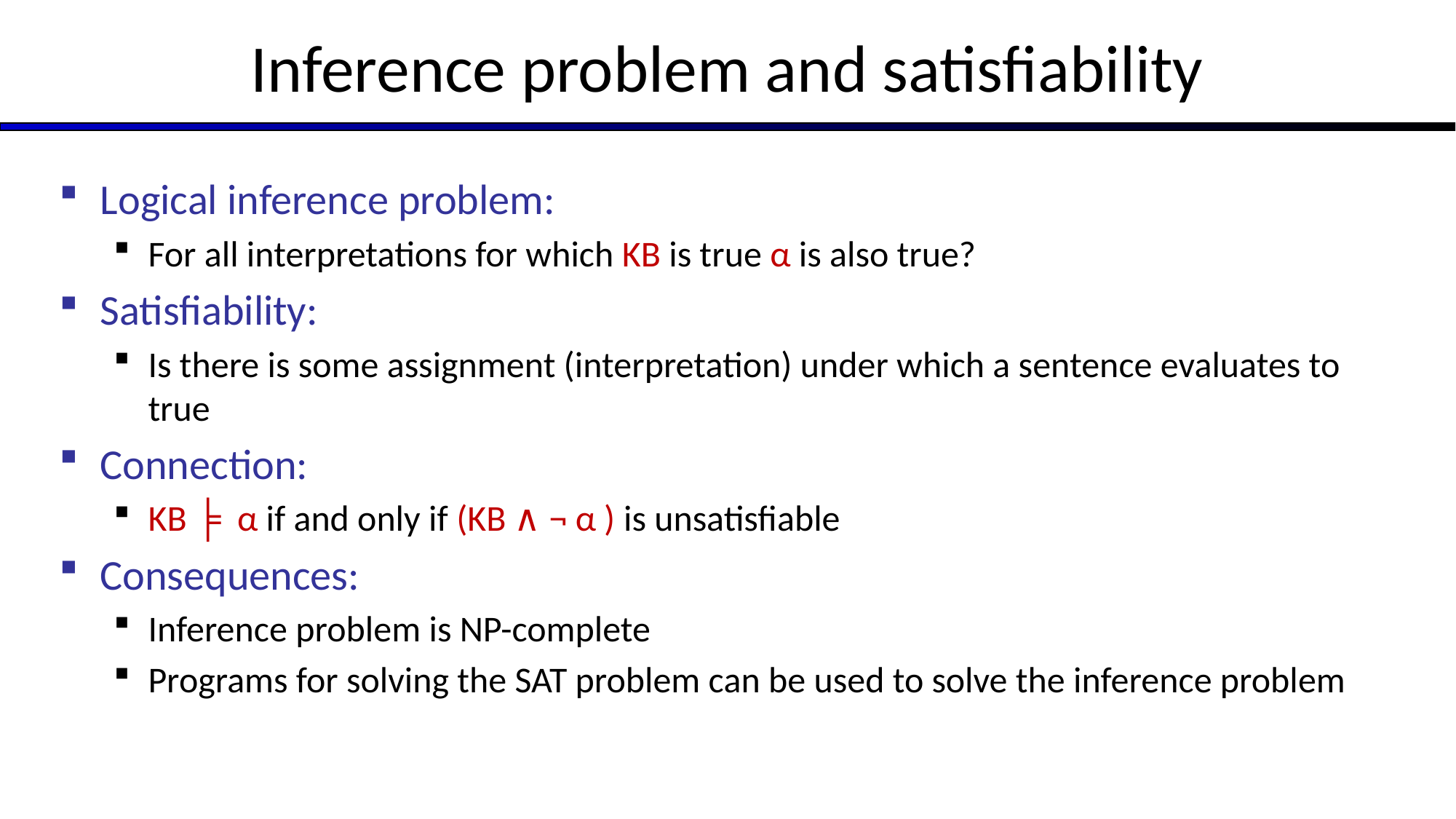

# Inference problem and satisfiability
Logical inference problem:
For all interpretations for which KB is true α is also true?
Satisfiability:
Is there is some assignment (interpretation) under which a sentence evaluates to true
Connection:
KB ╞  α if and only if (KB ∧ ¬ α ) is unsatisfiable
Consequences:
Inference problem is NP-complete
Programs for solving the SAT problem can be used to solve the inference problem